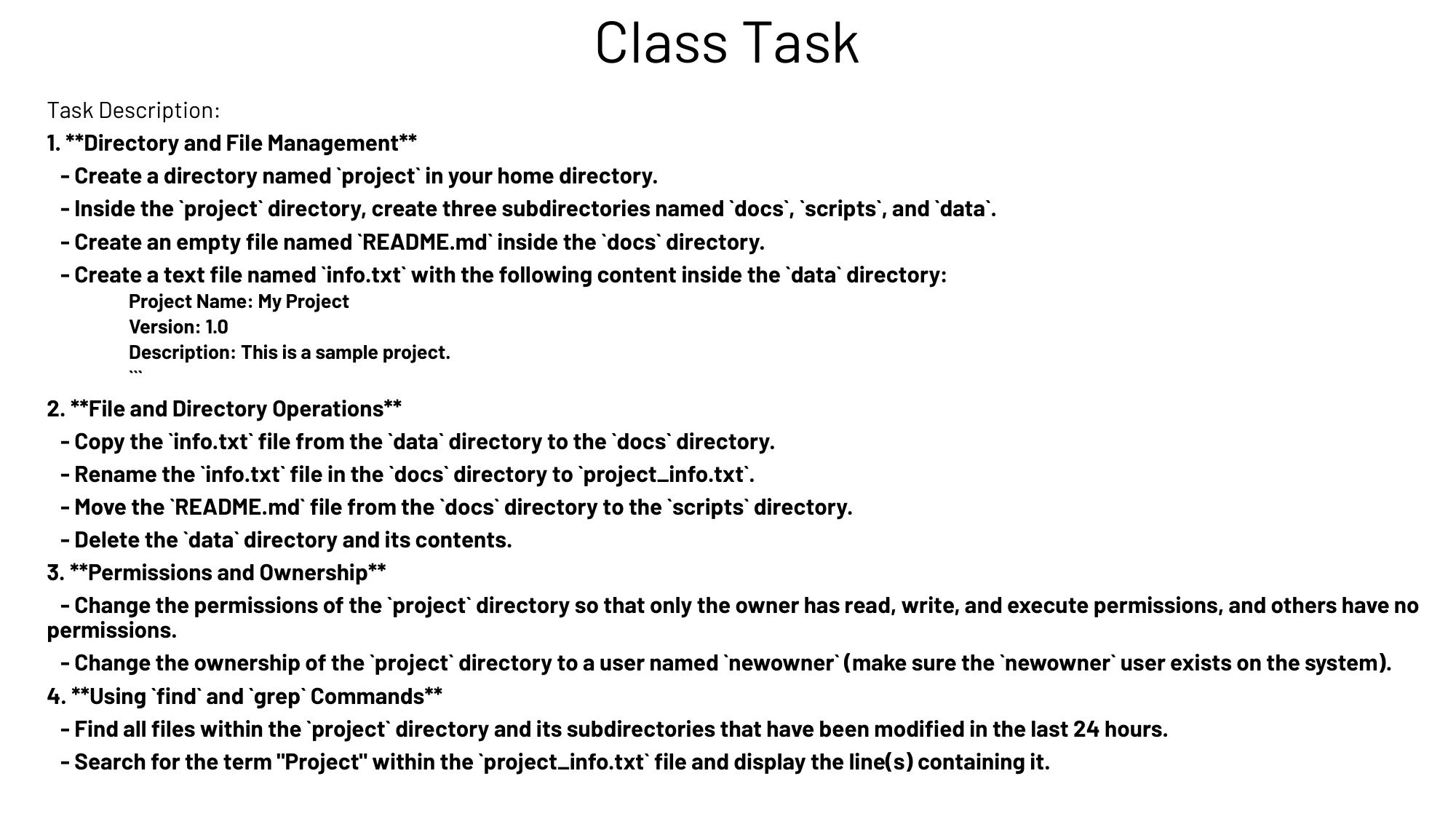

# Class Task
Task Description:
1. **Directory and File Management**
   - Create a directory named `project` in your home directory.
   - Inside the `project` directory, create three subdirectories named `docs`, `scripts`, and `data`.
   - Create an empty file named `README.md` inside the `docs` directory.
   - Create a text file named `info.txt` with the following content inside the `data` directory:
     Project Name: My Project
     Version: 1.0
     Description: This is a sample project.
     ```
2. **File and Directory Operations**
   - Copy the `info.txt` file from the `data` directory to the `docs` directory.
   - Rename the `info.txt` file in the `docs` directory to `project_info.txt`.
   - Move the `README.md` file from the `docs` directory to the `scripts` directory.
   - Delete the `data` directory and its contents.
3. **Permissions and Ownership**
   - Change the permissions of the `project` directory so that only the owner has read, write, and execute permissions, and others have no permissions.
   - Change the ownership of the `project` directory to a user named `newowner` (make sure the `newowner` user exists on the system).
4. **Using `find` and `grep` Commands**
   - Find all files within the `project` directory and its subdirectories that have been modified in the last 24 hours.
   - Search for the term "Project" within the `project_info.txt` file and display the line(s) containing it.